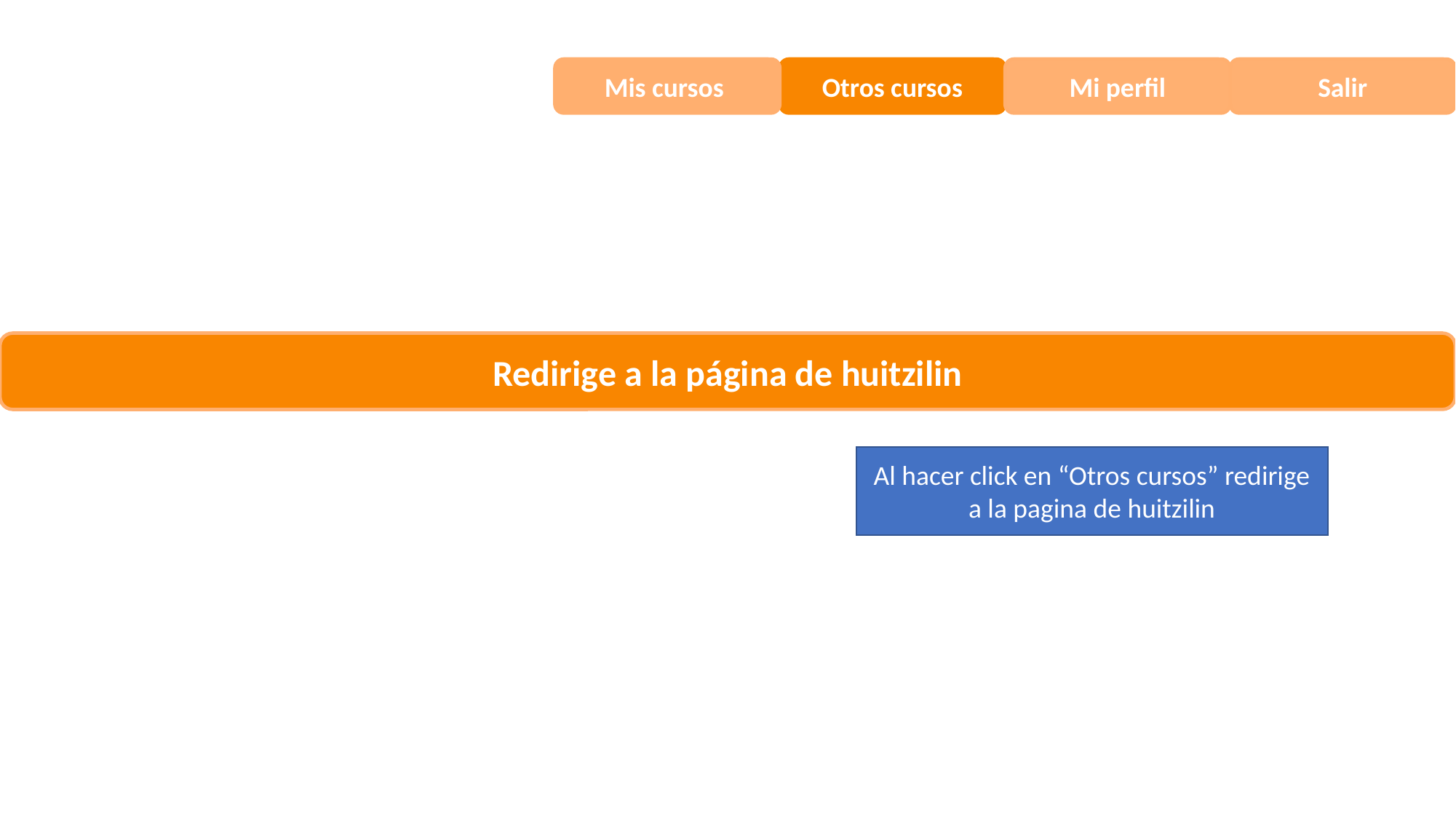

Mis cursos
Otros cursos
Mi perfil
Salir
Redirige a la página de huitzilin
Al hacer click en “Otros cursos” redirige a la pagina de huitzilin